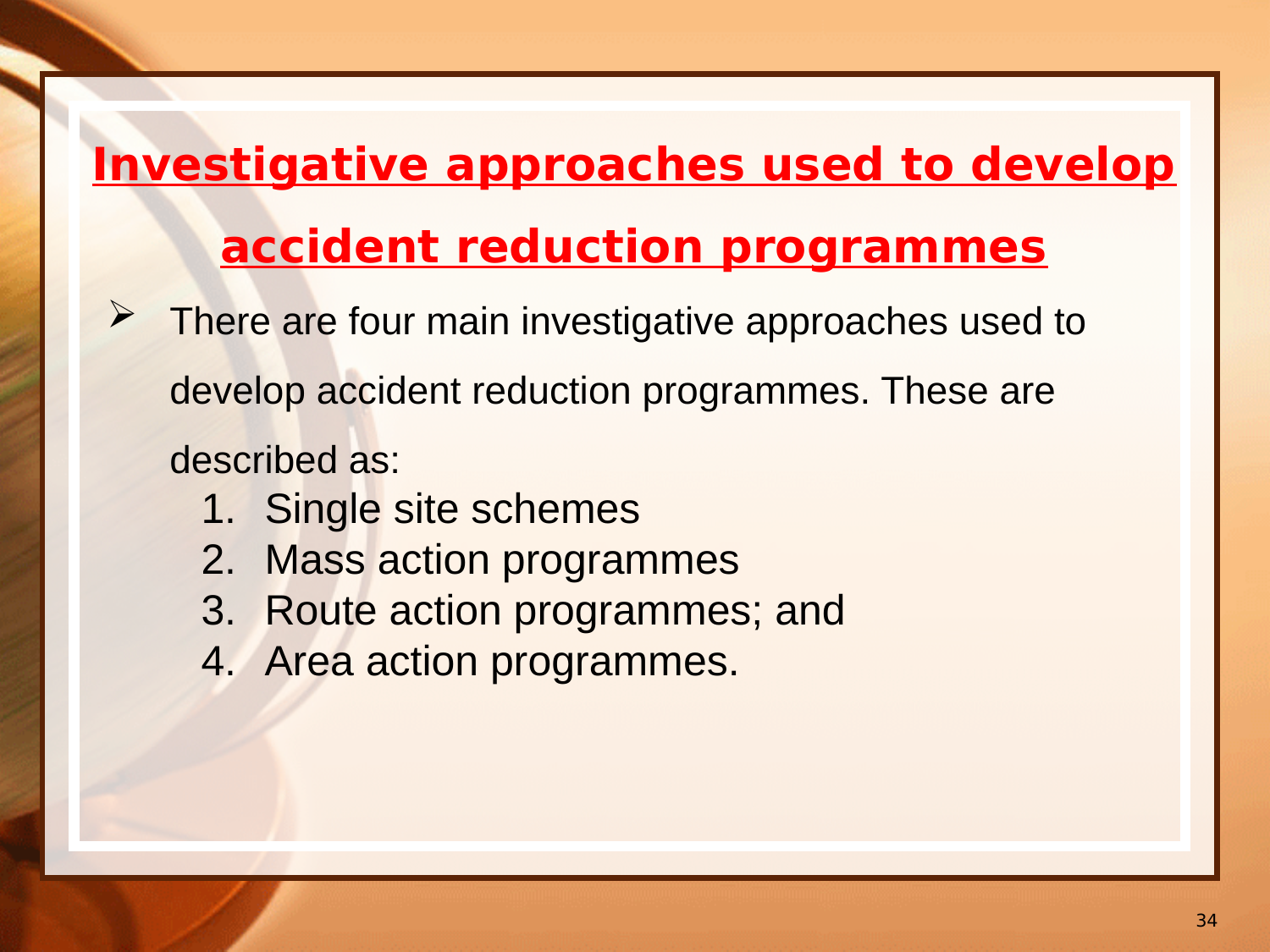

34
Investigative approaches used to develop accident reduction programmes
There are four main investigative approaches used to develop accident reduction programmes. These are described as:
Single site schemes
Mass action programmes
Route action programmes; and
Area action programmes.